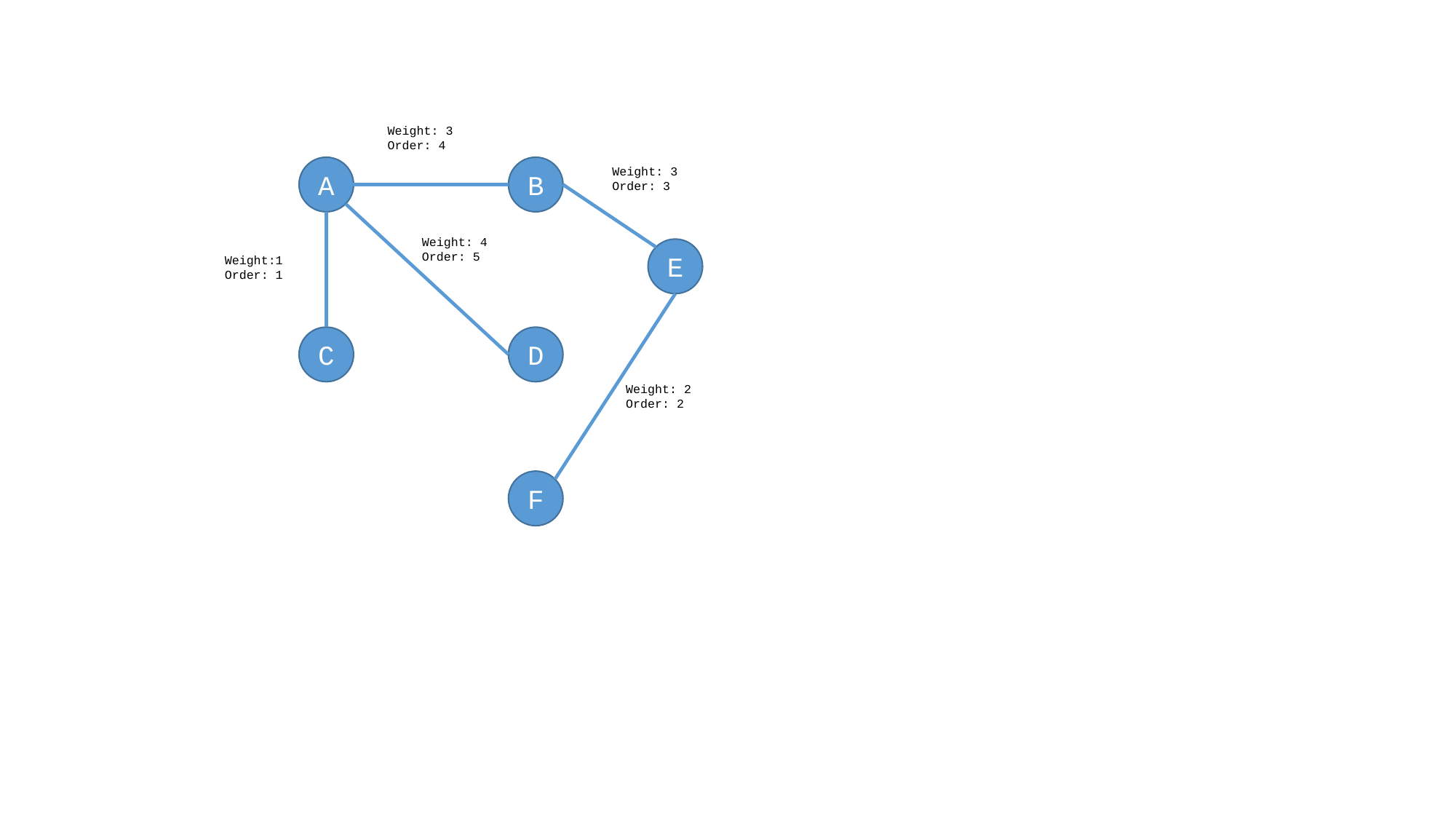

Weight: 3
Order: 4
A
B
Weight: 3
Order: 3
Weight: 4
Order: 5
E
Weight:1
Order: 1
C
D
Weight: 2
Order: 2
F